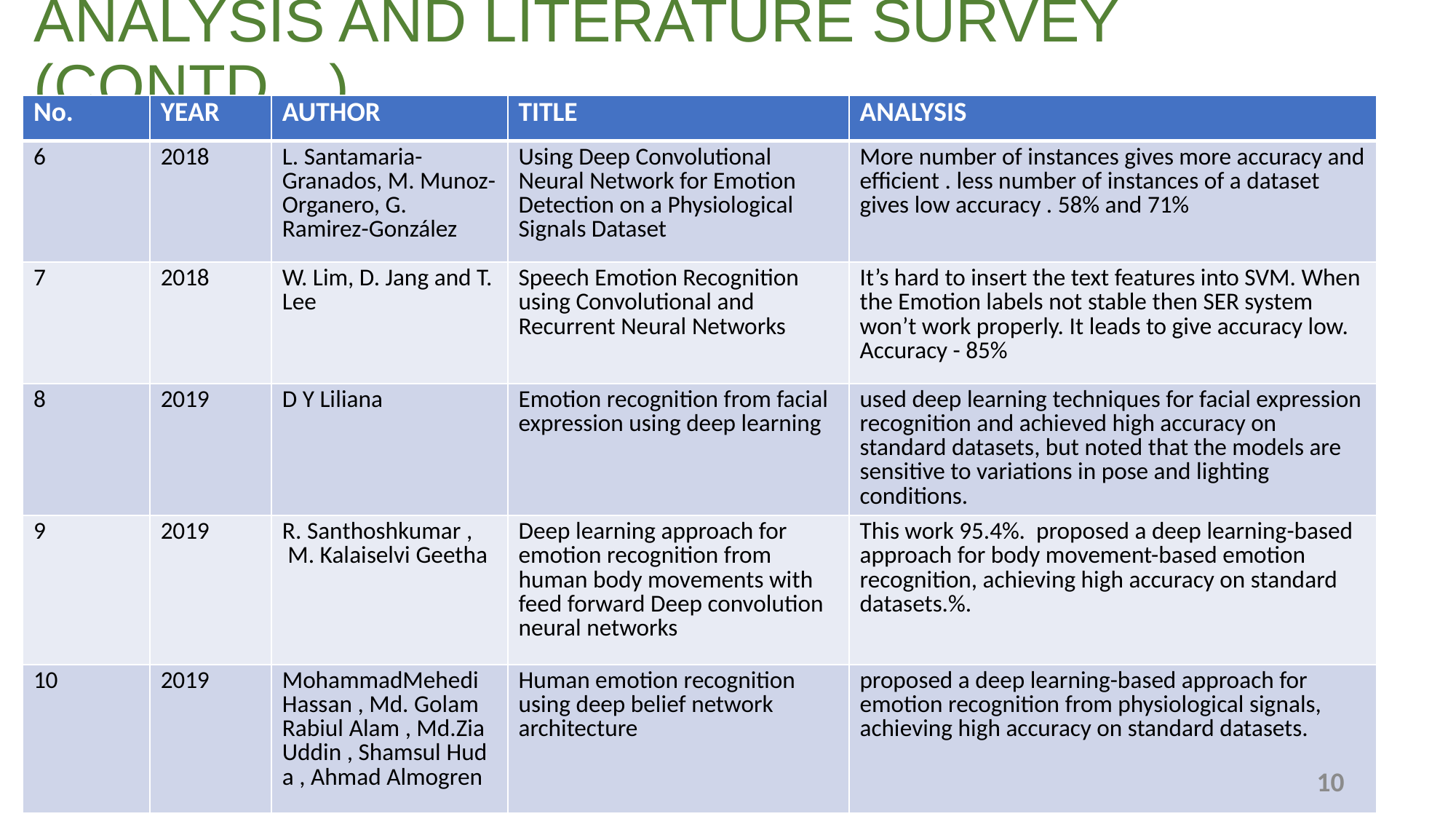

# ANALYSIS AND LITERATURE SURVEY (CONTD…)
| No. | YEAR | AUTHOR | TITLE | ANALYSIS |
| --- | --- | --- | --- | --- |
| 6 | 2018 | L. Santamaria-Granados, M. Munoz-Organero, G. Ramirez-González | Using Deep Convolutional Neural Network for Emotion Detection on a Physiological Signals Dataset | More number of instances gives more accuracy and efficient . less number of instances of a dataset gives low accuracy . 58% and 71% |
| 7 | 2018 | W. Lim, D. Jang and T. Lee | Speech Emotion Recognition using Convolutional and Recurrent Neural Networks | It’s hard to insert the text features into SVM. When the Emotion labels not stable then SER system won’t work properly. It leads to give accuracy low. Accuracy - 85% |
| 8 | 2019 | D Y Liliana | Emotion recognition from facial expression using deep learning | used deep learning techniques for facial expression recognition and achieved high accuracy on standard datasets, but noted that the models are sensitive to variations in pose and lighting conditions. |
| 9 | 2019 | R. Santhoshkumar ,  M. Kalaiselvi Geetha | Deep learning approach for emotion recognition from human body movements with feed forward Deep convolution neural networks | This work 95.4%. proposed a deep learning-based approach for body movement-based emotion recognition, achieving high accuracy on standard datasets.%. |
| 10 | 2019 | MohammadMehedi Hassan , Md. Golam Rabiul Alam , Md.Zia Uddin , Shamsul Huda , Ahmad Almogren | Human emotion recognition using deep belief network architecture | proposed a deep learning-based approach for emotion recognition from physiological signals, achieving high accuracy on standard datasets. |
10